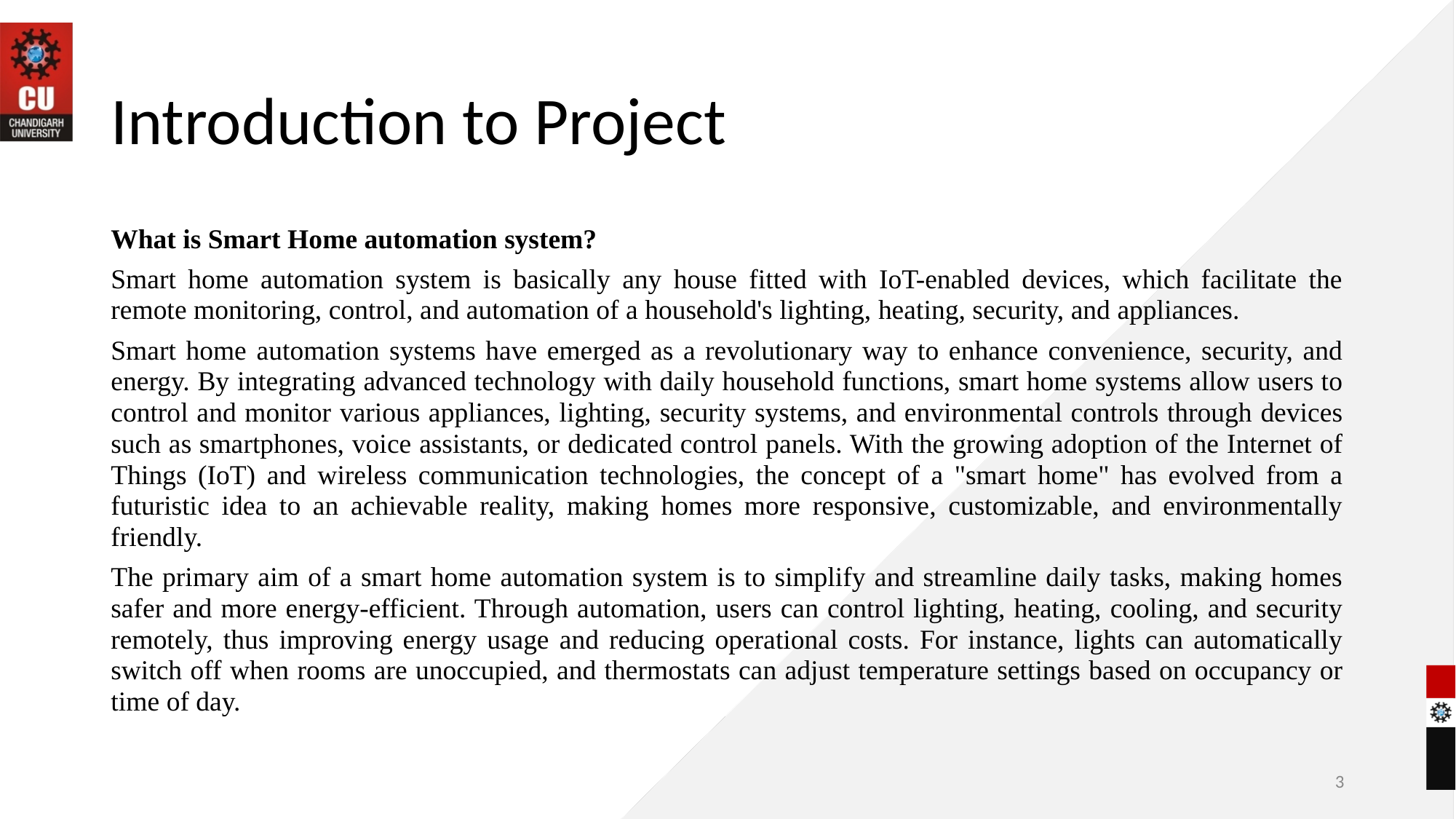

# Introduction to Project
What is Smart Home automation system?
Smart home automation system is basically any house fitted with IoT-enabled devices, which facilitate the remote monitoring, control, and automation of a household's lighting, heating, security, and appliances.
Smart home automation systems have emerged as a revolutionary way to enhance convenience, security, and energy. By integrating advanced technology with daily household functions, smart home systems allow users to control and monitor various appliances, lighting, security systems, and environmental controls through devices such as smartphones, voice assistants, or dedicated control panels. With the growing adoption of the Internet of Things (IoT) and wireless communication technologies, the concept of a "smart home" has evolved from a futuristic idea to an achievable reality, making homes more responsive, customizable, and environmentally friendly.
The primary aim of a smart home automation system is to simplify and streamline daily tasks, making homes safer and more energy-efficient. Through automation, users can control lighting, heating, cooling, and security remotely, thus improving energy usage and reducing operational costs. For instance, lights can automatically switch off when rooms are unoccupied, and thermostats can adjust temperature settings based on occupancy or time of day.
3